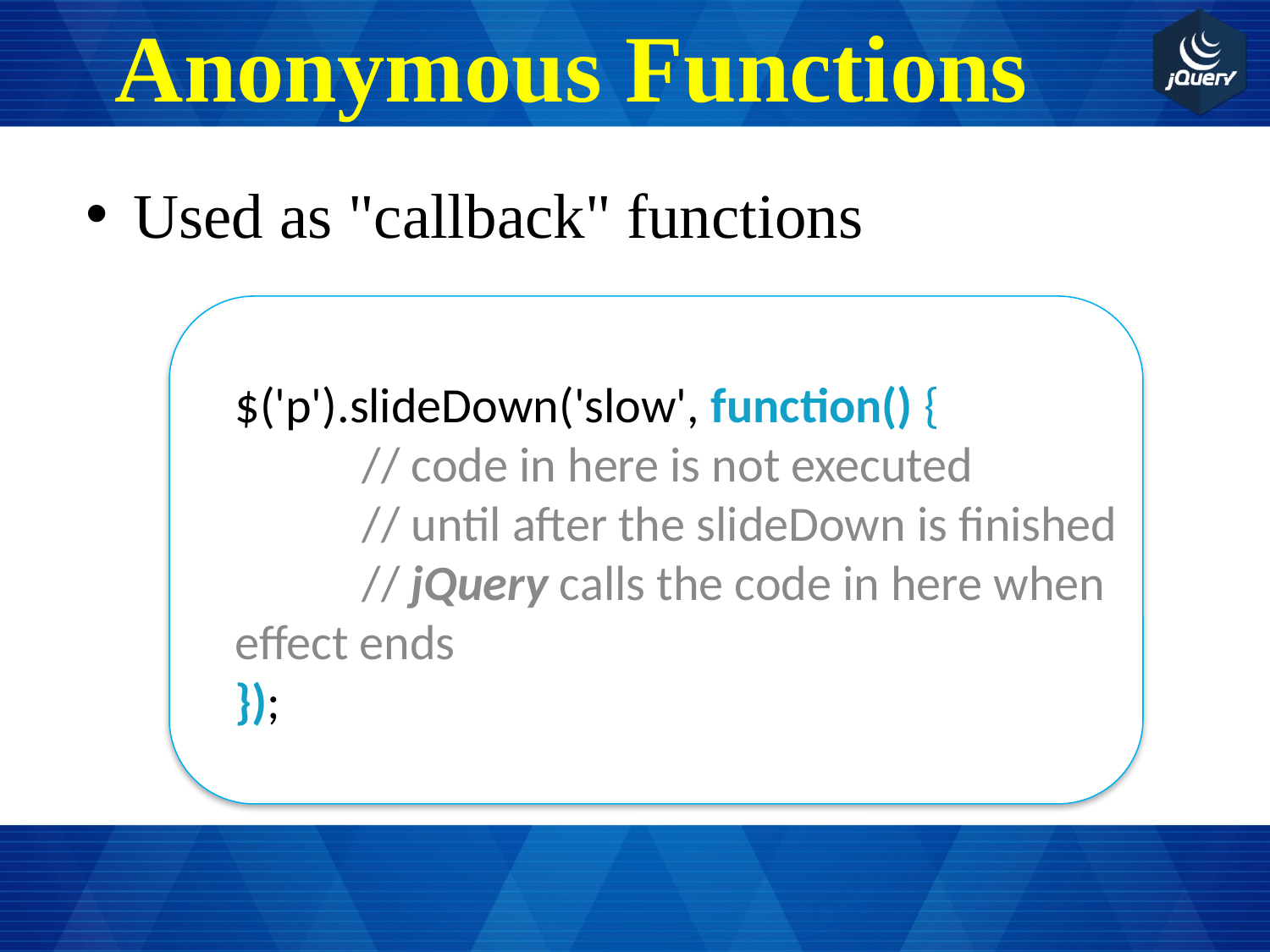

# Anonymous Functions
Used as "callback" functions

$('p').slideDown('slow', function() {
	// code in here is not executed
	// until after the slideDown is finished
	// jQuery calls the code in here when effect ends
});